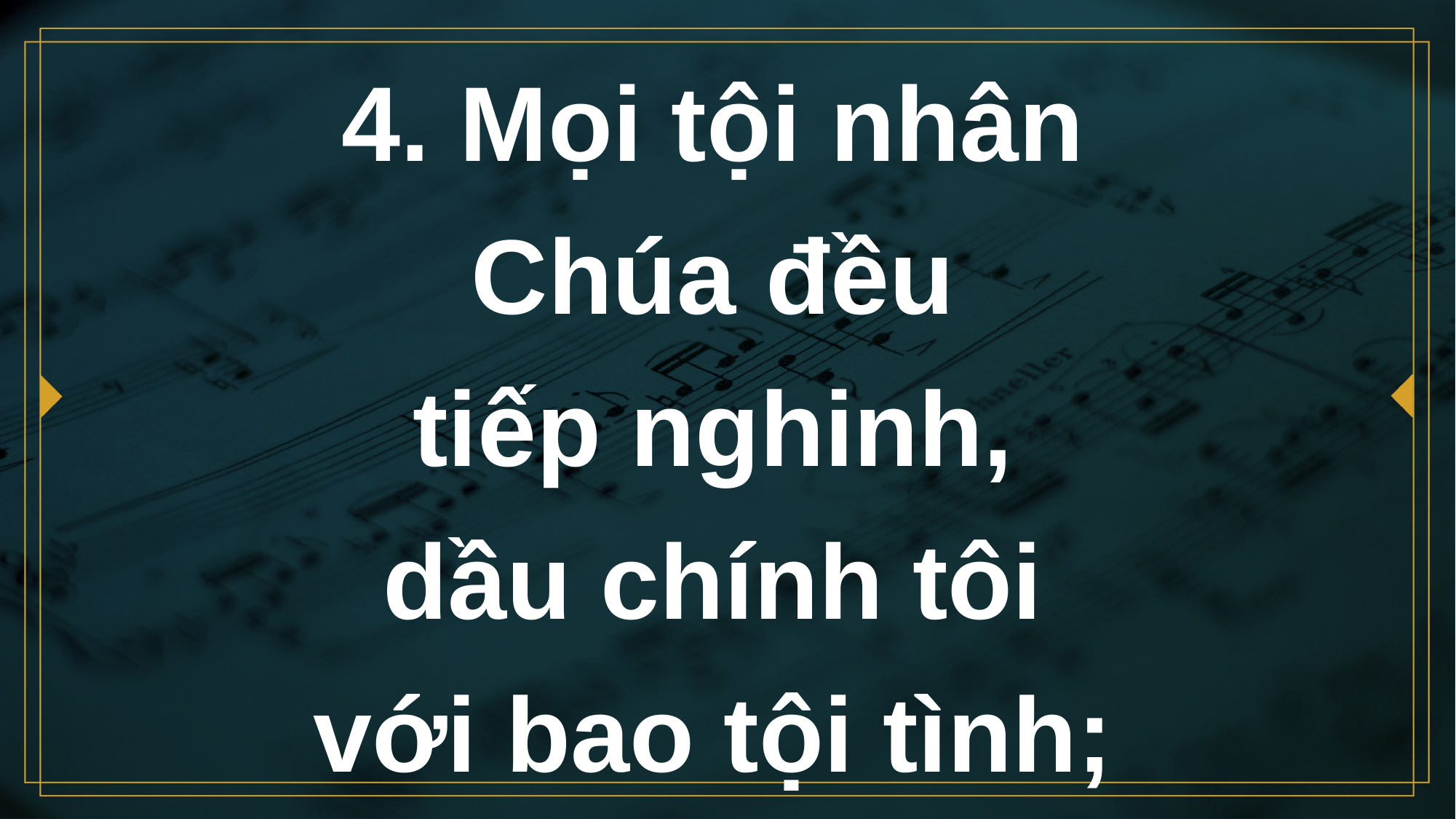

# 4. Mọi tội nhân Chúa đều tiếp nghinh, dầu chính tôi với bao tội tình;